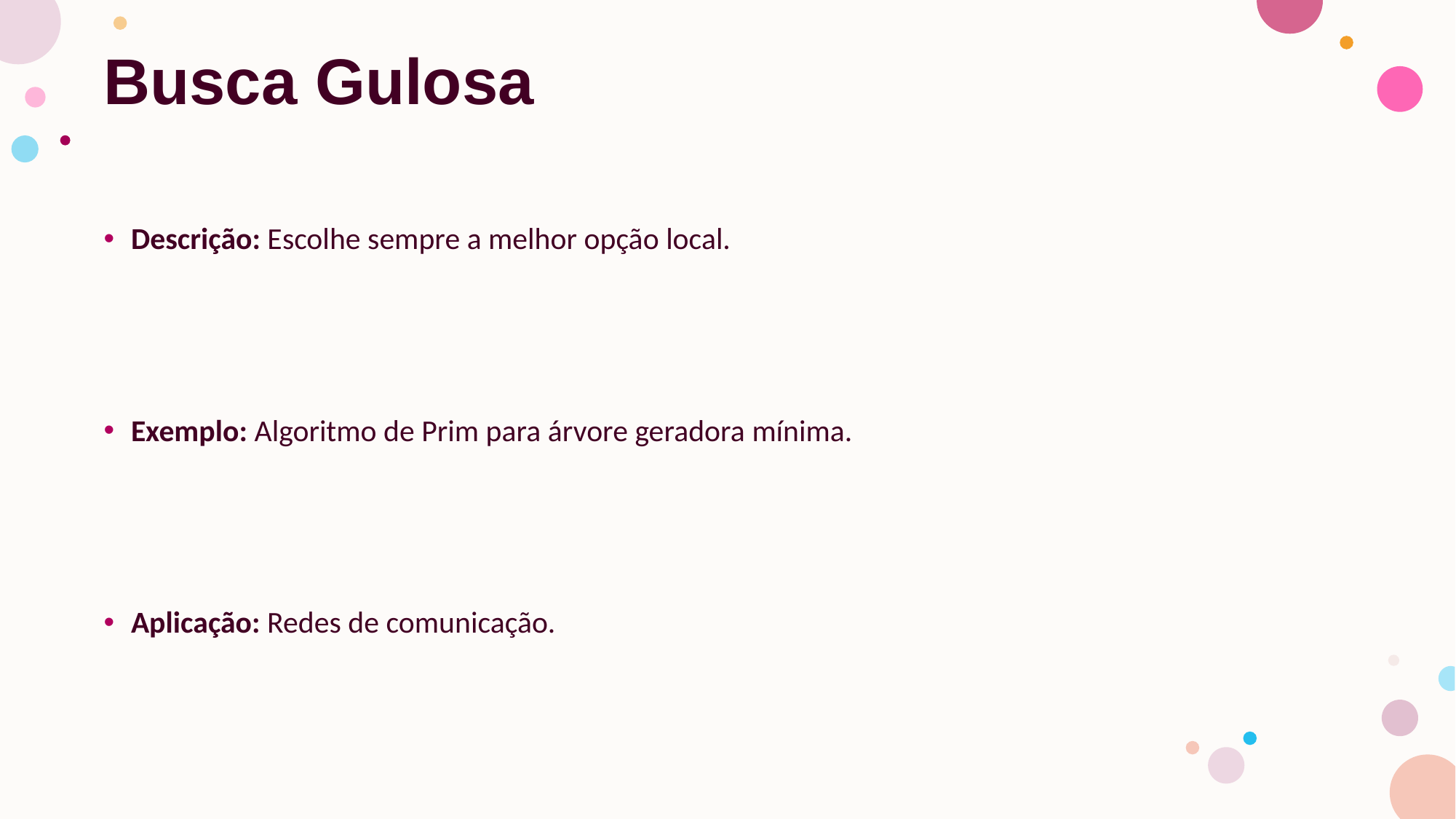

# Busca Gulosa
Descrição: Escolhe sempre a melhor opção local.

Exemplo: Algoritmo de Prim para árvore geradora mínima.

Aplicação: Redes de comunicação.